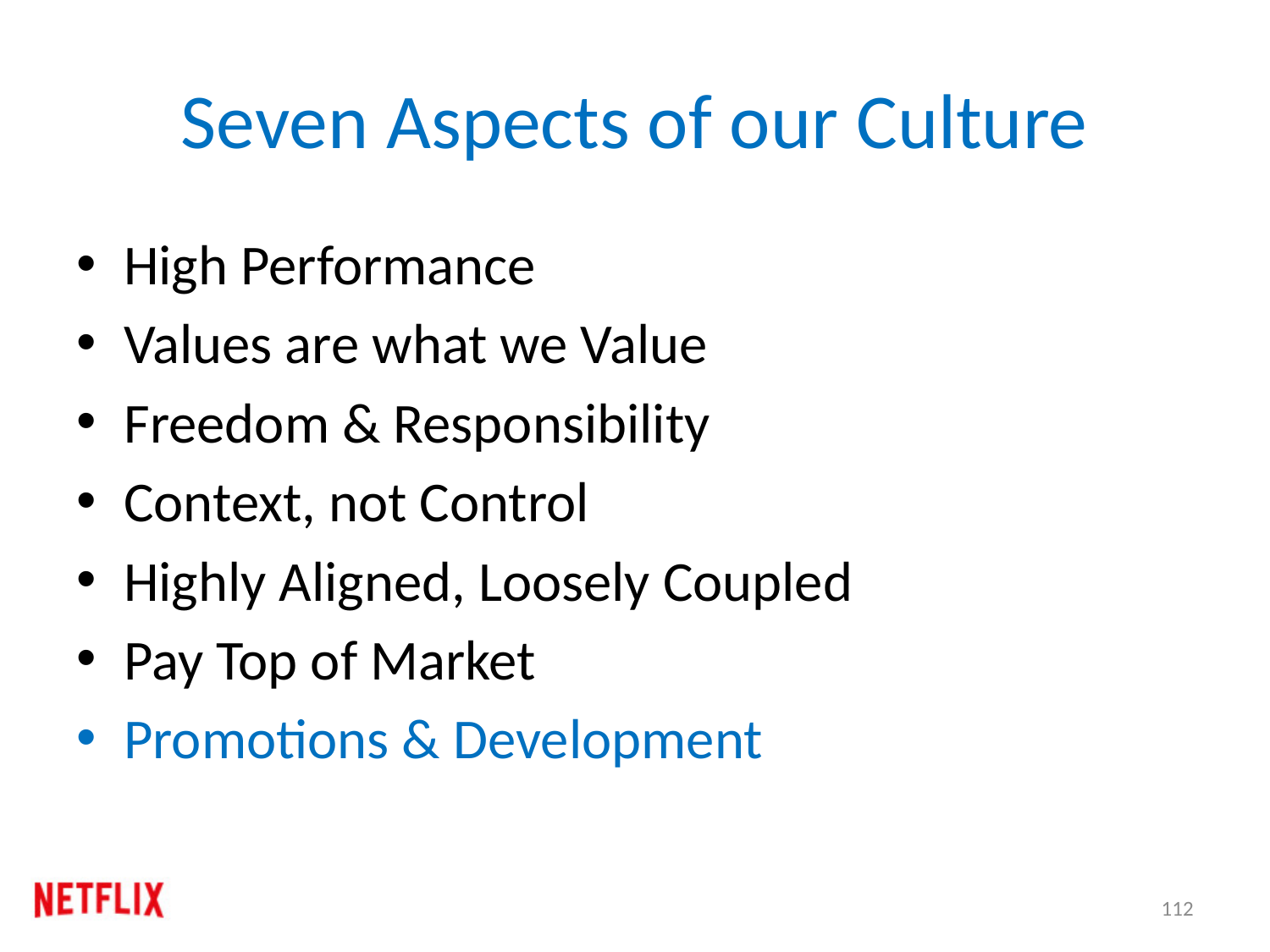

# Seven Aspects of our Culture
High Performance
Values are what we Value
Freedom & Responsibility
Context, not Control
Highly Aligned, Loosely Coupled
Pay Top of Market
Promotions & Development

112